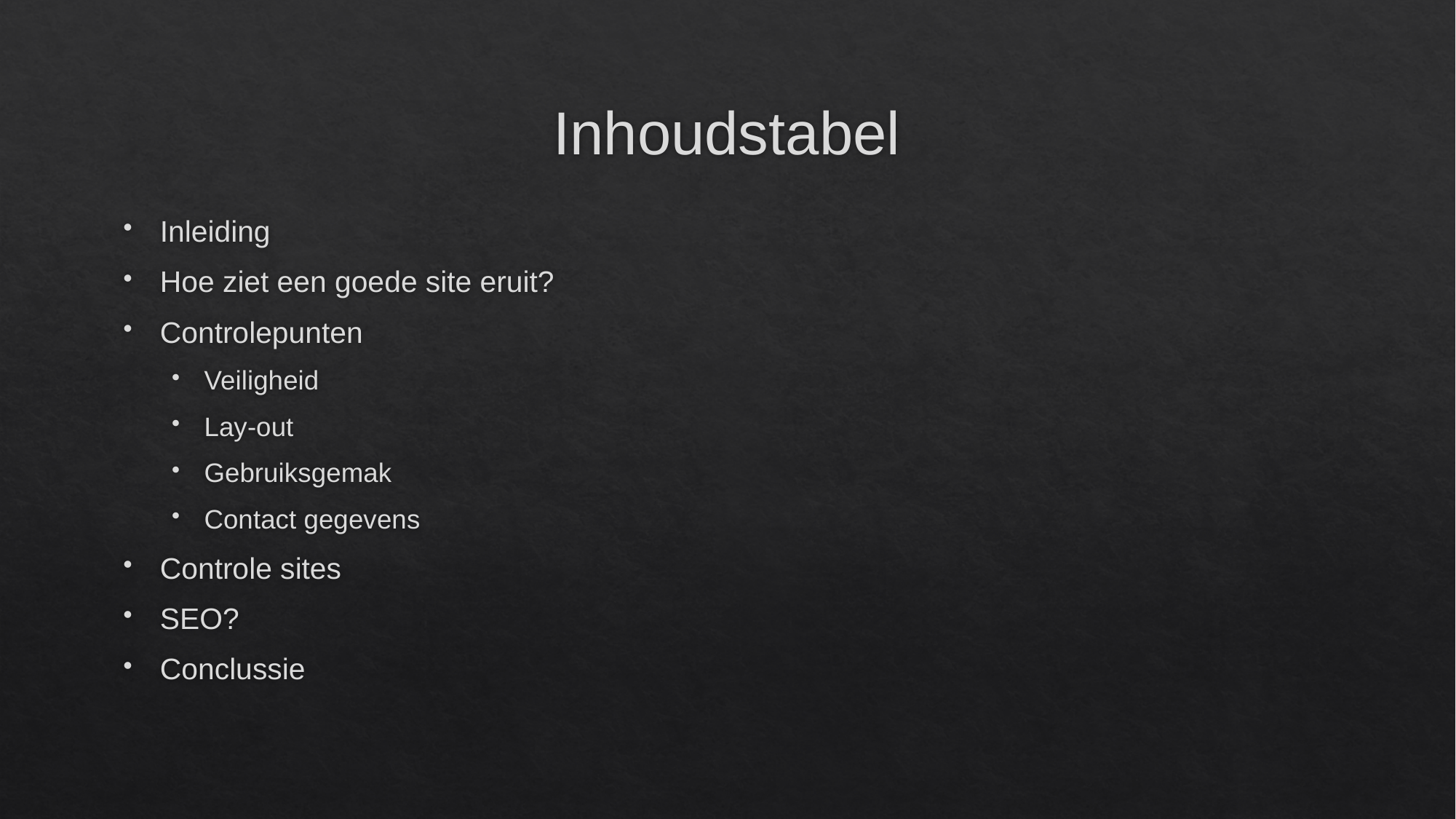

# Inhoudstabel
Inleiding
Hoe ziet een goede site eruit?
Controlepunten
Veiligheid
Lay-out
Gebruiksgemak
Contact gegevens
Controle sites
SEO?
Conclussie